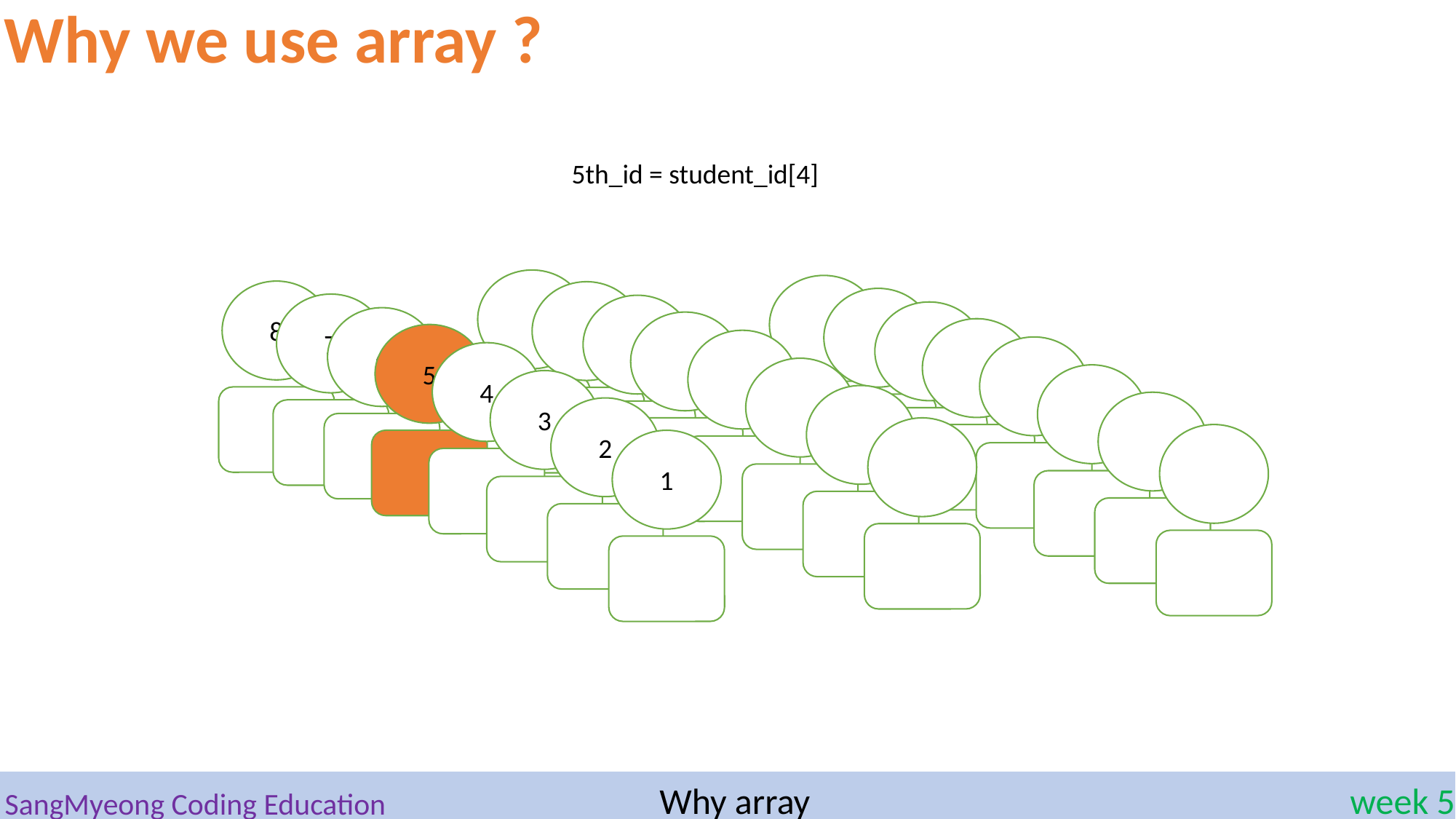

Why we use array ?
5th_id = student_id[4]

8

7

6

5

4

3

2

1

Why array
# SangMyeong Coding Education
week 5